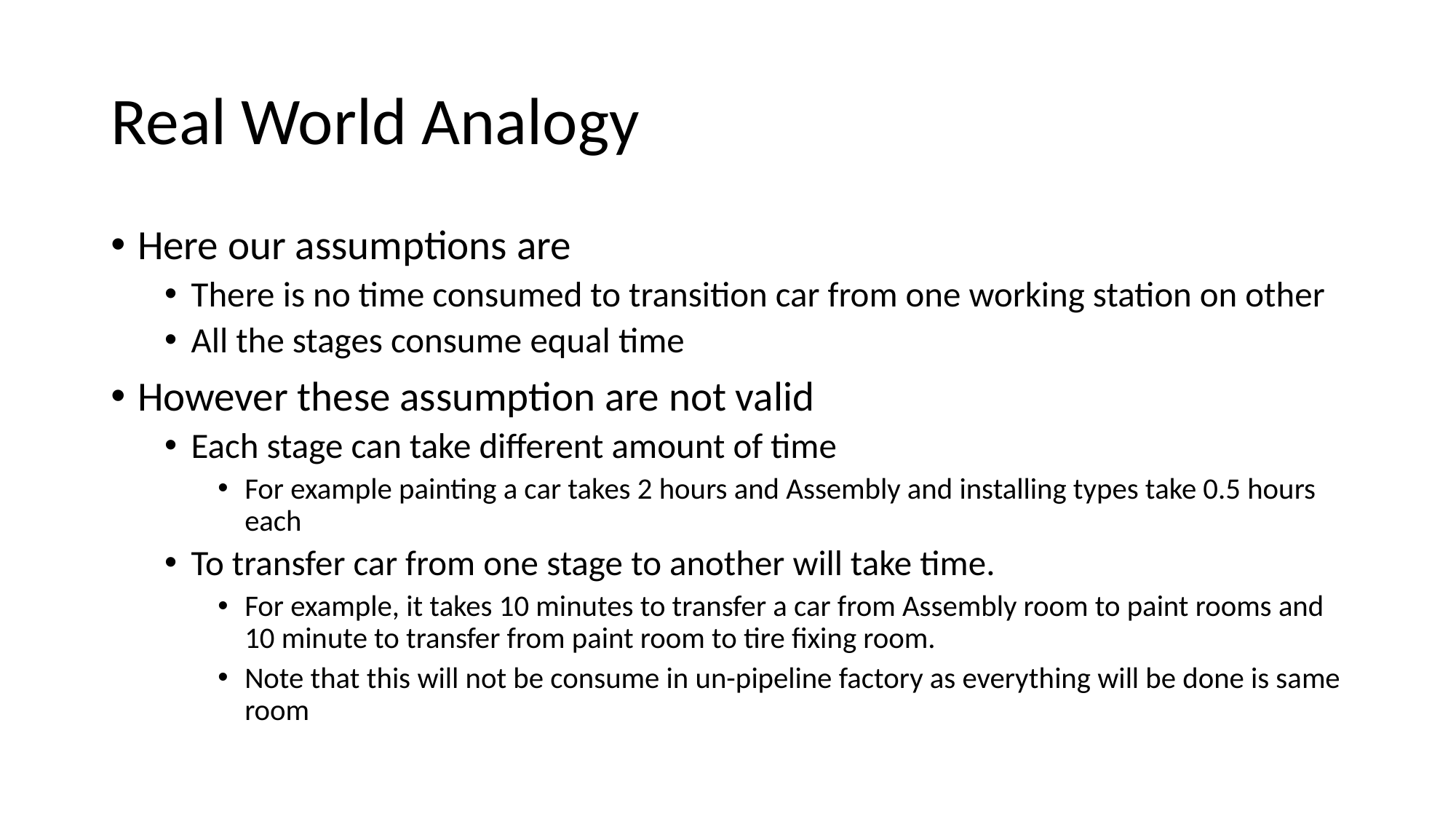

# Real World Analogy
Here our assumptions are
There is no time consumed to transition car from one working station on other
All the stages consume equal time
However these assumption are not valid
Each stage can take different amount of time
For example painting a car takes 2 hours and Assembly and installing types take 0.5 hours each
To transfer car from one stage to another will take time.
For example, it takes 10 minutes to transfer a car from Assembly room to paint rooms and 10 minute to transfer from paint room to tire fixing room.
Note that this will not be consume in un-pipeline factory as everything will be done is same room